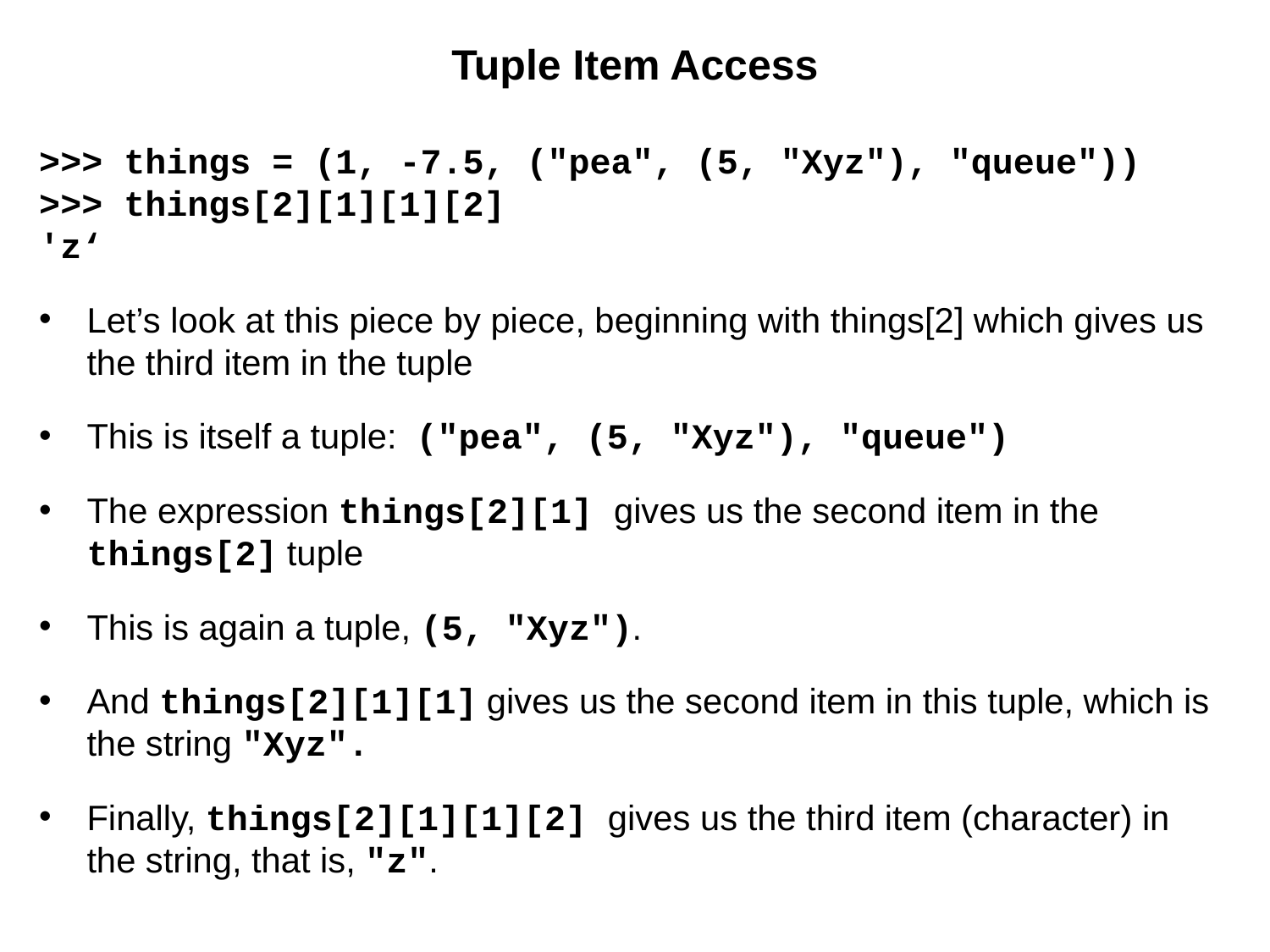

# Tuple Item Access
>>> things = (1, -7.5, ("pea", (5, "Xyz"), "queue"))
>>> things[2][1][1][2]
'z‘
Let’s look at this piece by piece, beginning with things[2] which gives us the third item in the tuple
This is itself a tuple:  ("pea", (5, "Xyz"), "queue")
The expression things[2][1] gives us the second item in the things[2] tuple
This is again a tuple, (5, "Xyz").
And things[2][1][1] gives us the second item in this tuple, which is the string "Xyz".
Finally, things[2][1][1][2] gives us the third item (character) in the string, that is, "z".